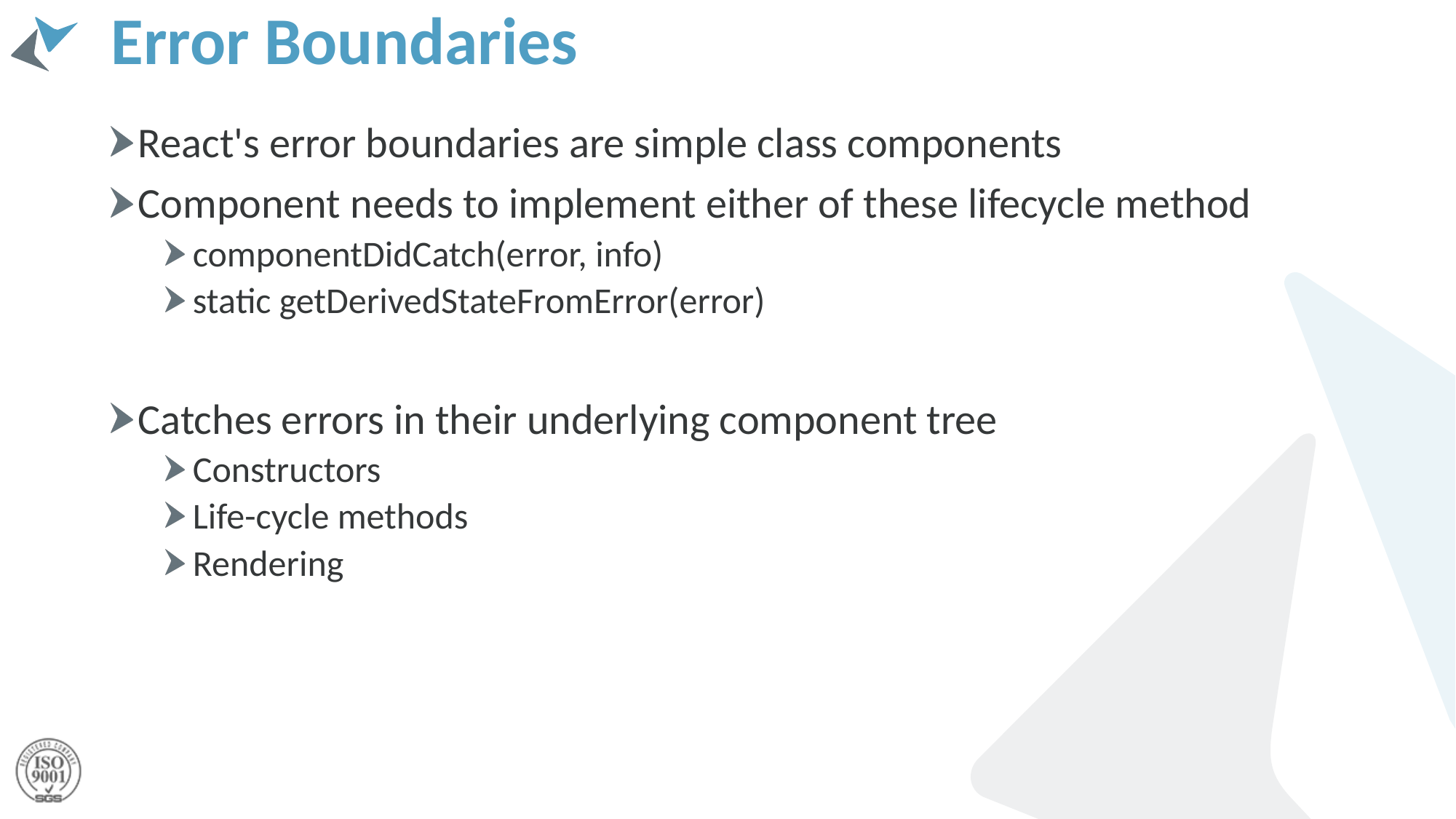

# Error Boundaries
React's error boundaries are simple class components
Component needs to implement either of these lifecycle method
componentDidCatch(error, info)
static getDerivedStateFromError(error)

Catches errors in their underlying component tree
Constructors
Life-cycle methods
Rendering